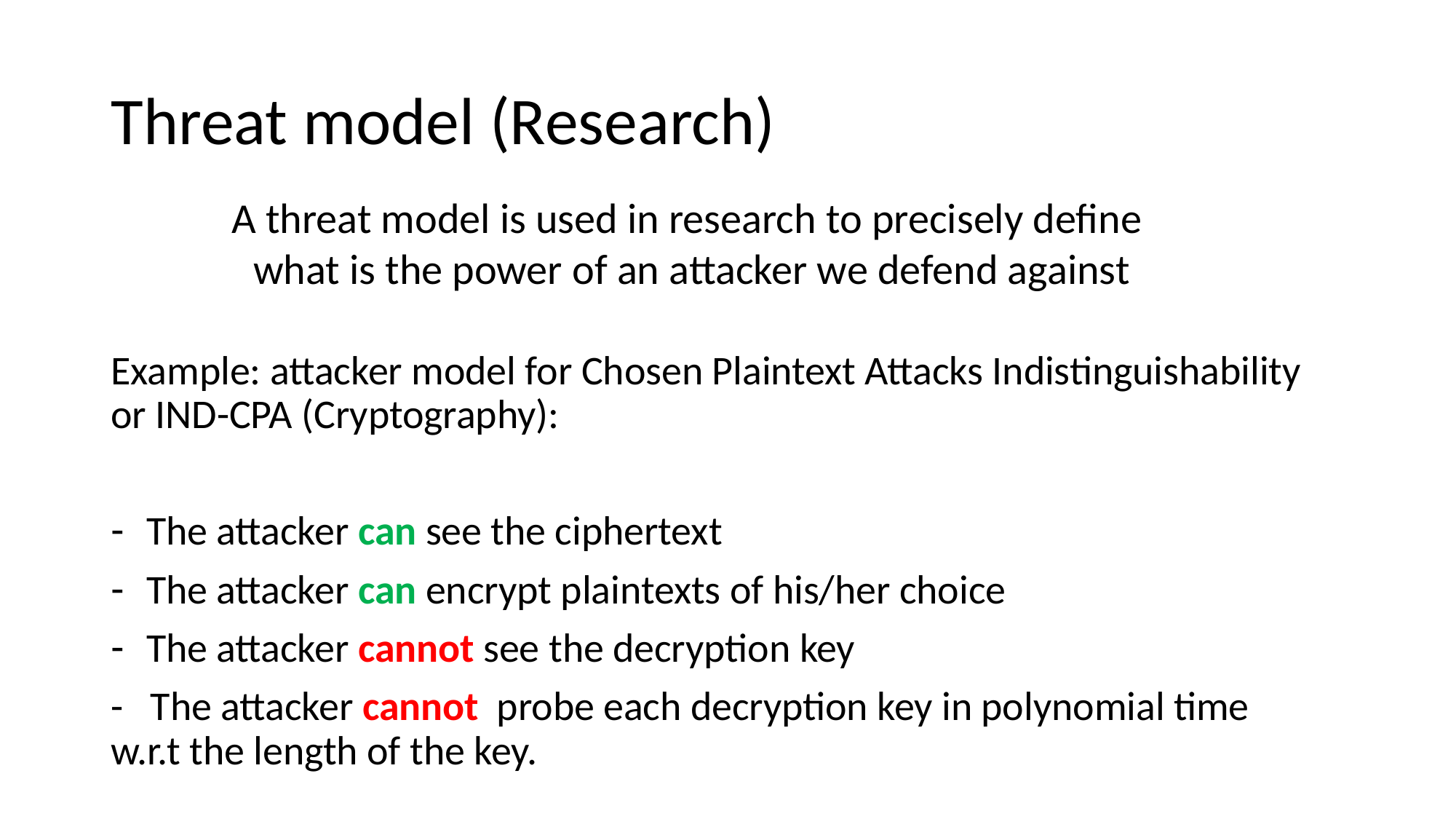

# Threat model (Research)
A threat model is used in research to precisely define
what is the power of an attacker we defend against
Example: attacker model for Chosen Plaintext Attacks Indistinguishability or IND-CPA (Cryptography):

 The attacker can see the ciphertext
 The attacker can encrypt plaintexts of his/her choice
 The attacker cannot see the decryption key
-   The attacker cannot  probe each decryption key in polynomial time w.r.t the length of the key.